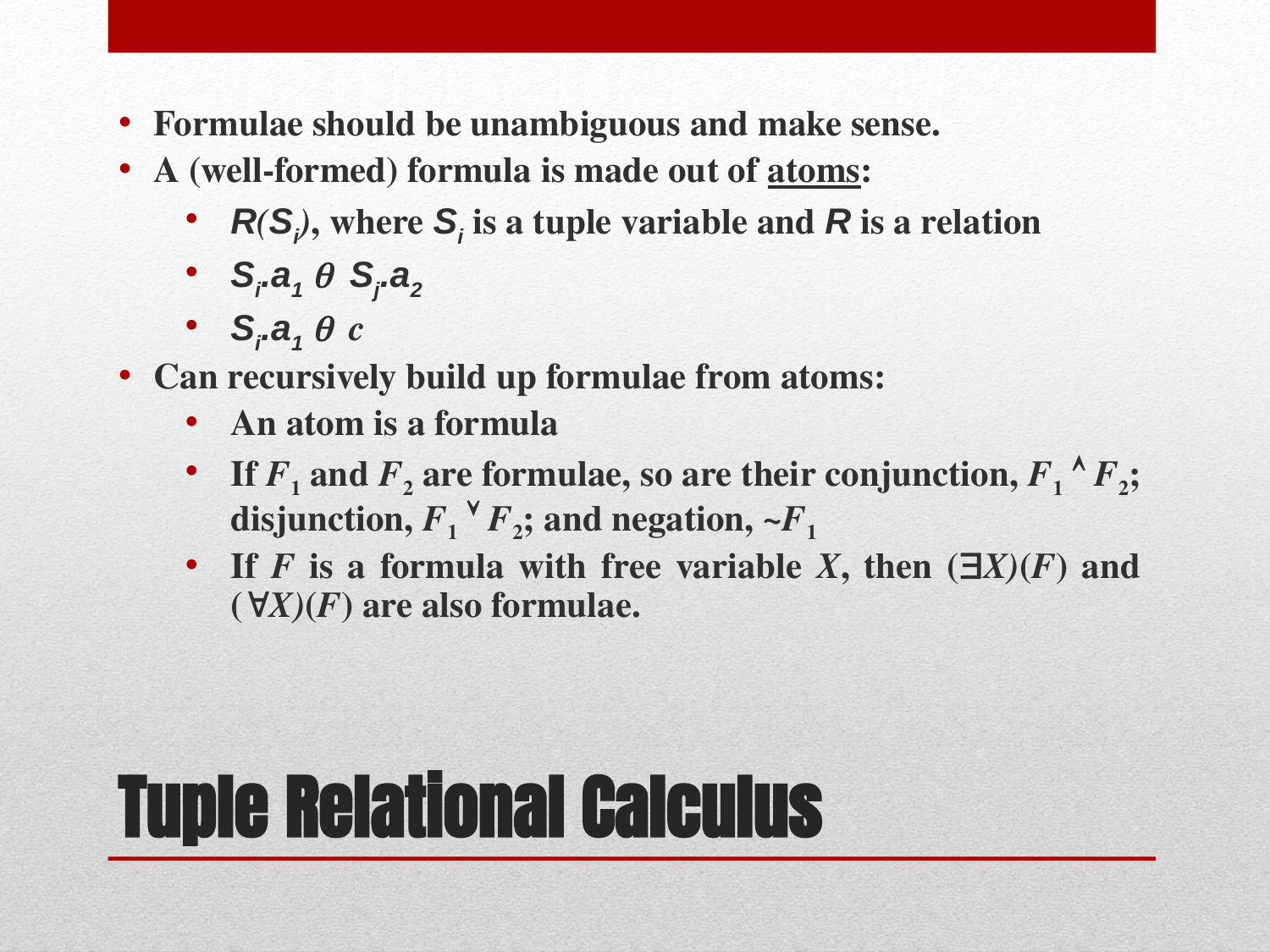

Formulae should be unambiguous and make sense.
A (well-formed) formula is made out of atoms:
R(Si), where Si is a tuple variable and R is a relation
Si.a1 θ Sj.a2
Si.a1 θ c
Can recursively build up formulae from atoms:
An atom is a formula
If F1 and F2 are formulae, so are their conjunction, F1 ∧ F2; disjunction, F1 ∨ F2; and negation, ~F1
If F is a formula with free variable X, then (∃X)(F) and (∀X)(F) are also formulae.
# Tuple Relational Calculus